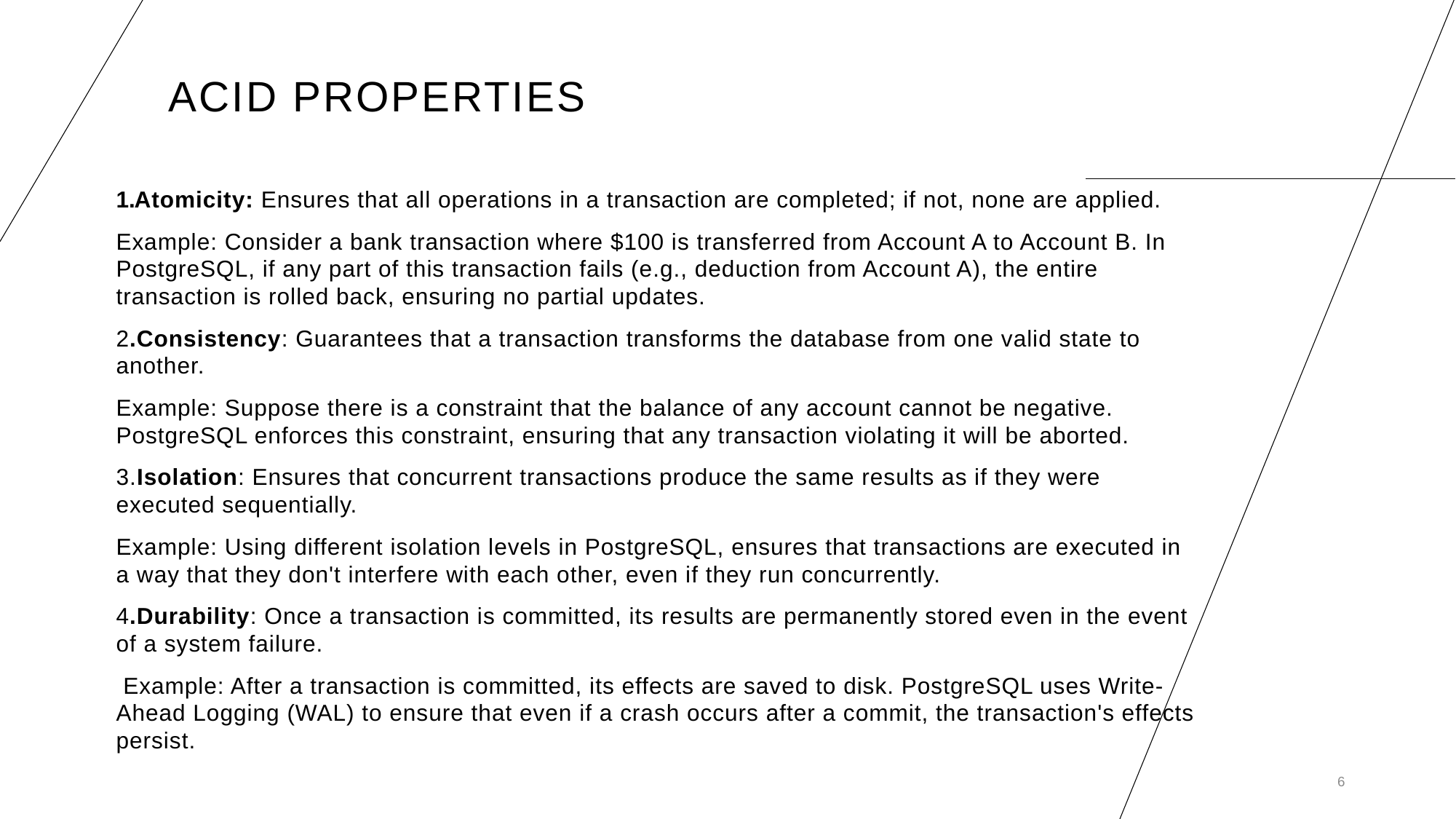

# Acid properties
Atomicity: Ensures that all operations in a transaction are completed; if not, none are applied.
Example: Consider a bank transaction where $100 is transferred from Account A to Account B. In PostgreSQL, if any part of this transaction fails (e.g., deduction from Account A), the entire transaction is rolled back, ensuring no partial updates.
2.Consistency: Guarantees that a transaction transforms the database from one valid state to another.
Example: Suppose there is a constraint that the balance of any account cannot be negative. PostgreSQL enforces this constraint, ensuring that any transaction violating it will be aborted.
3.Isolation: Ensures that concurrent transactions produce the same results as if they were executed sequentially.
Example: Using different isolation levels in PostgreSQL, ensures that transactions are executed in a way that they don't interfere with each other, even if they run concurrently.
4.Durability: Once a transaction is committed, its results are permanently stored even in the event of a system failure.
 Example: After a transaction is committed, its effects are saved to disk. PostgreSQL uses Write-Ahead Logging (WAL) to ensure that even if a crash occurs after a commit, the transaction's effects persist.
6